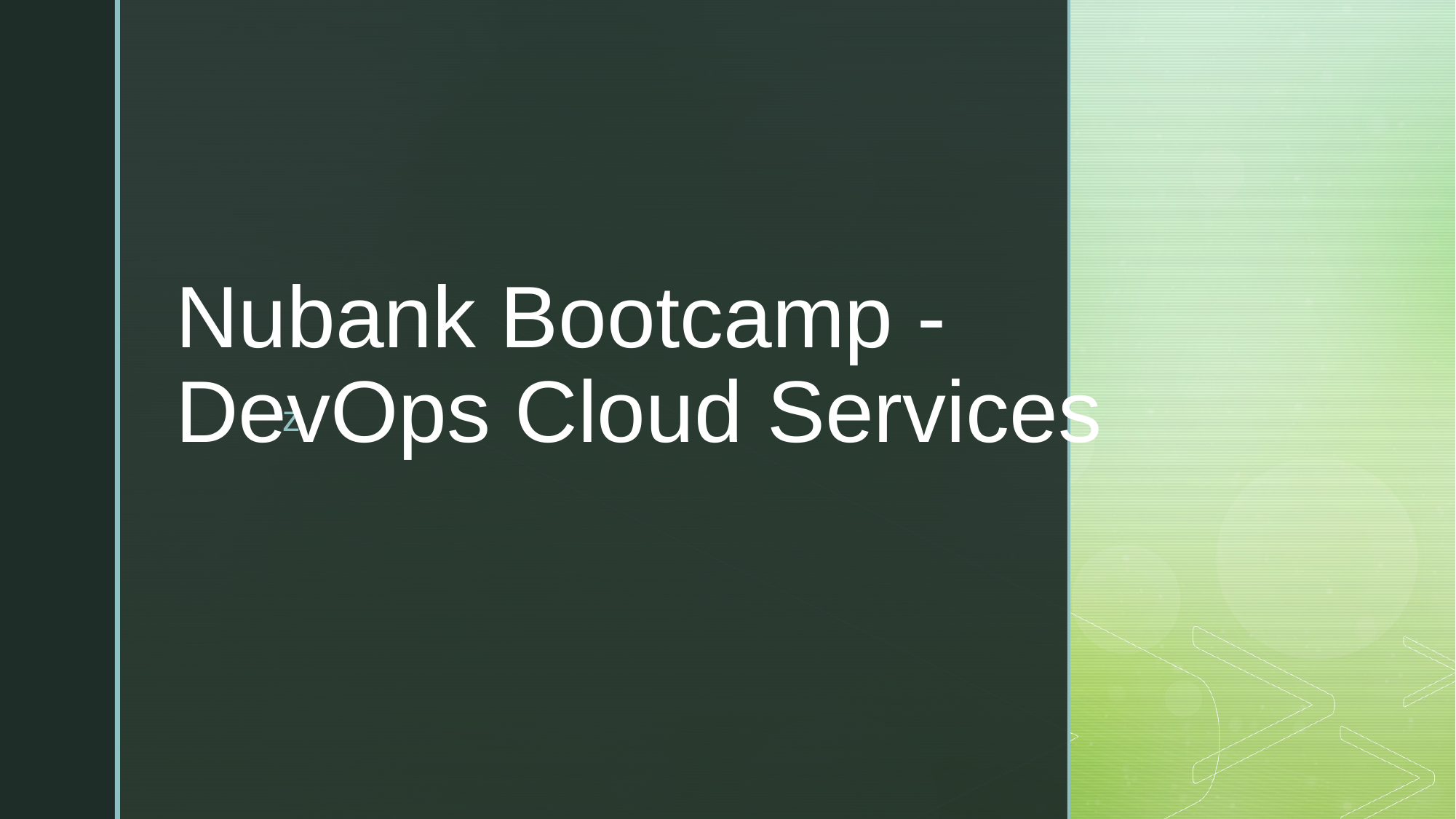

# Nubank Bootcamp - DevOps Cloud Services